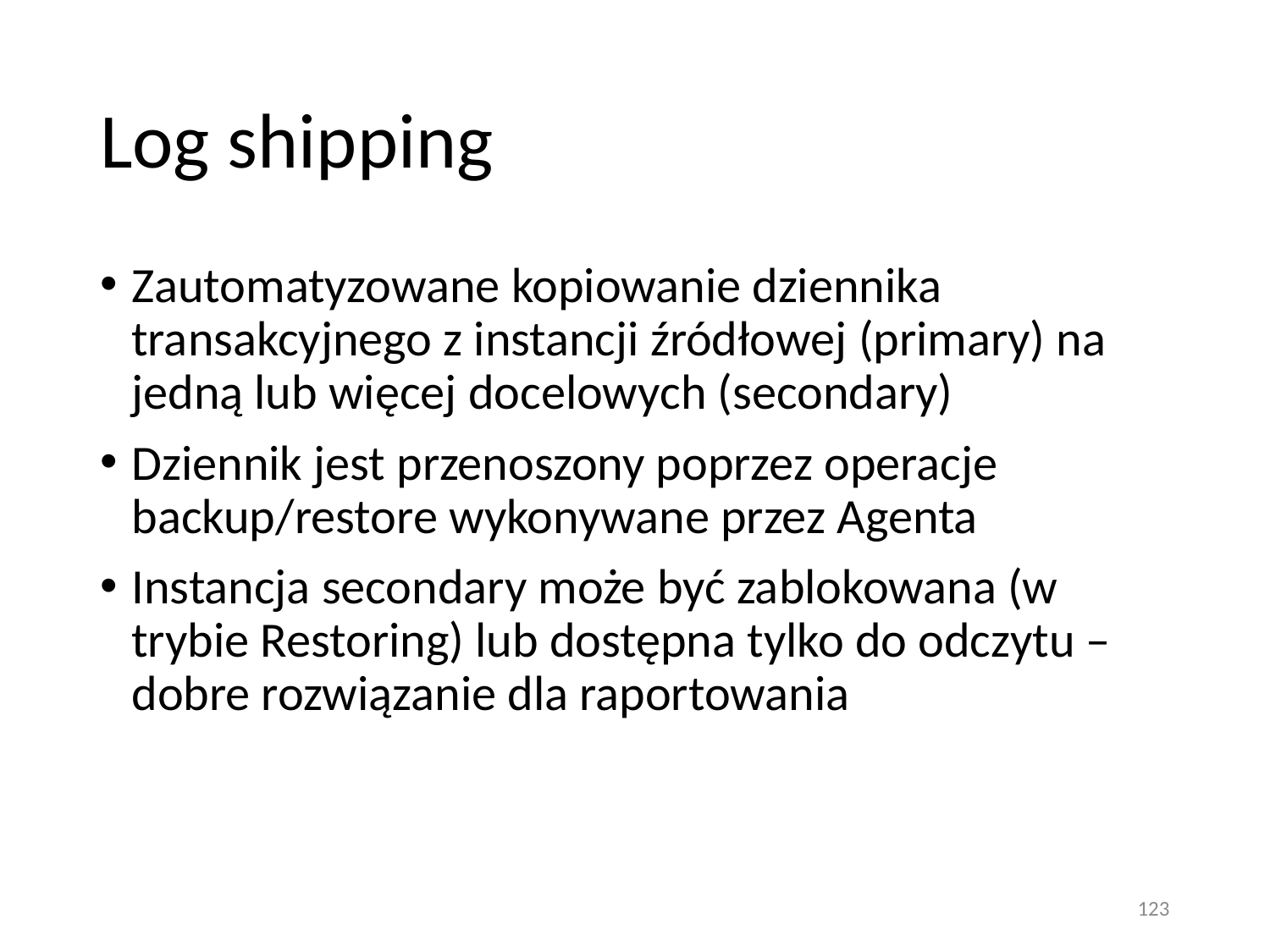

# Log shipping
Zautomatyzowane kopiowanie dziennika transakcyjnego z instancji źródłowej (primary) na jedną lub więcej docelowych (secondary)
Dziennik jest przenoszony poprzez operacje backup/restore wykonywane przez Agenta
Instancja secondary może być zablokowana (w trybie Restoring) lub dostępna tylko do odczytu – dobre rozwiązanie dla raportowania
123